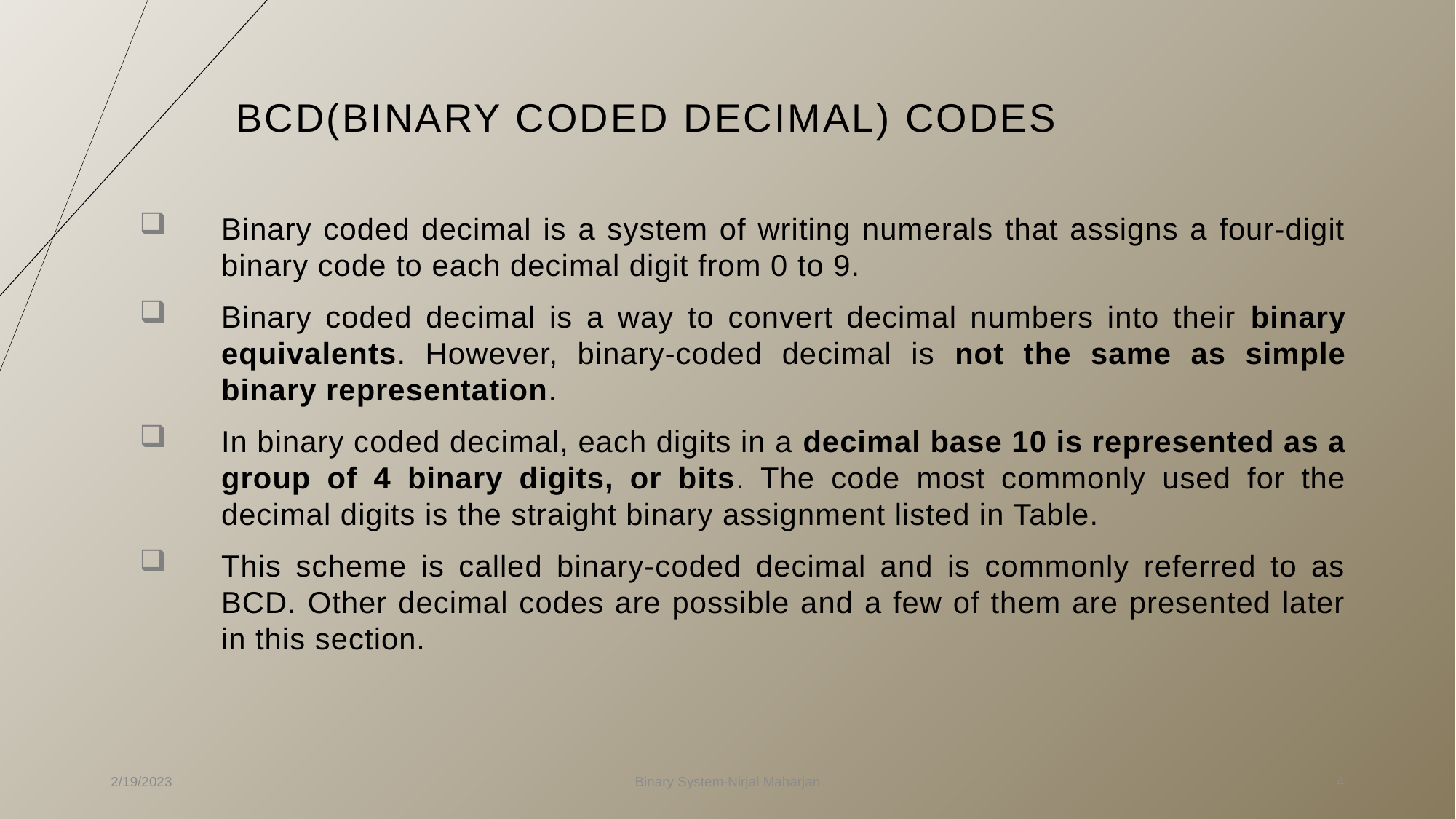

# Bcd(binary coded decimal) codes
Binary coded decimal is a system of writing numerals that assigns a four-digit binary code to each decimal digit from 0 to 9.
Binary coded decimal is a way to convert decimal numbers into their binary equivalents. However, binary-coded decimal is not the same as simple binary representation.
In binary coded decimal, each digits in a decimal base 10 is represented as a group of 4 binary digits, or bits. The code most commonly used for the decimal digits is the straight binary assignment listed in Table.
This scheme is called binary‐coded decimal and is commonly referred to as BCD. Other decimal codes are possible and a few of them are presented later in this section.
2/19/2023
Binary System-Nirjal Maharjan
4